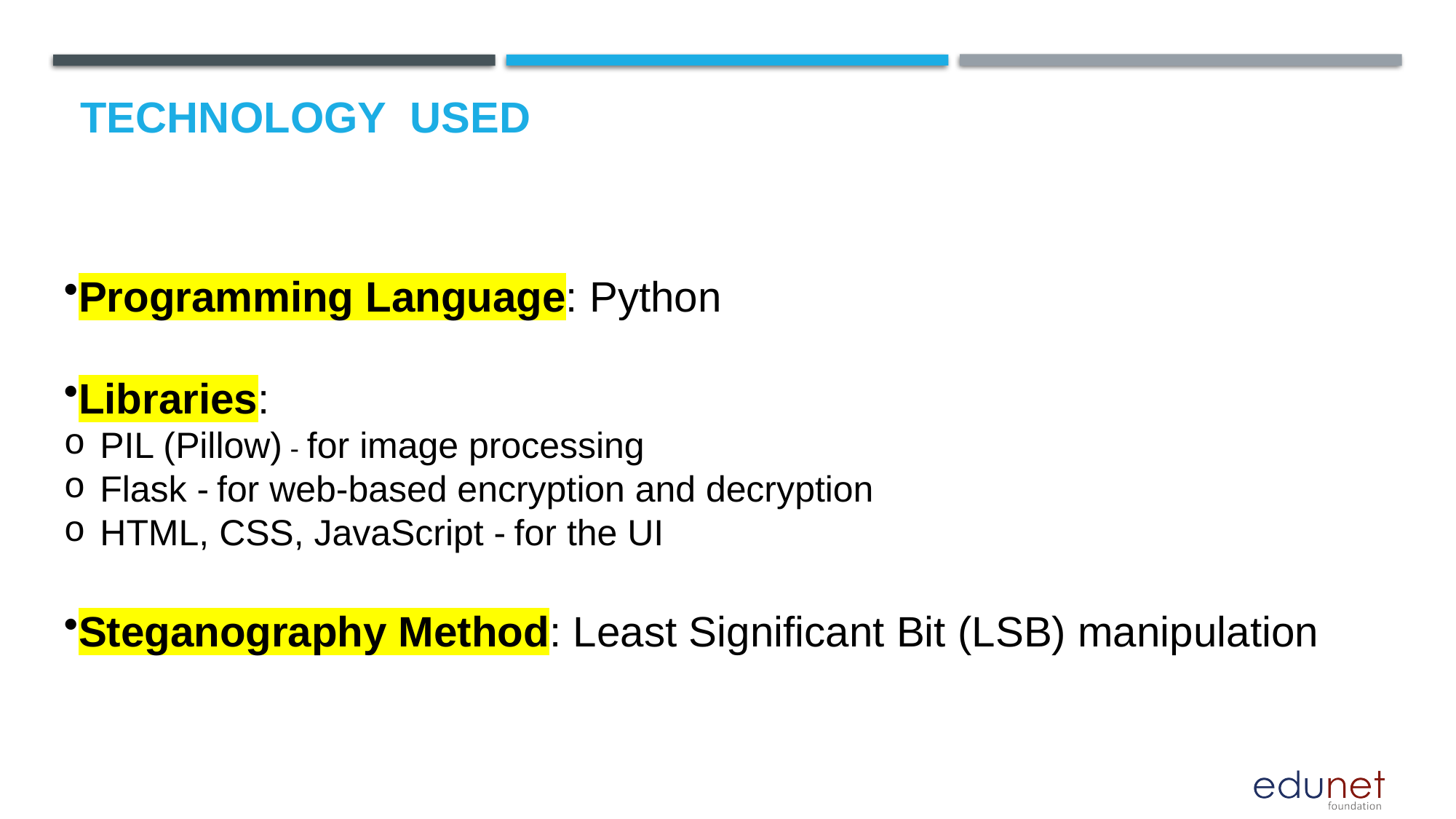

# Technology  used
Programming Language: Python

Libraries:
PIL (Pillow) - for image processing
Flask - for web-based encryption and decryption
HTML, CSS, JavaScript - for the UI

Steganography Method: Least Significant Bit (LSB) manipulation